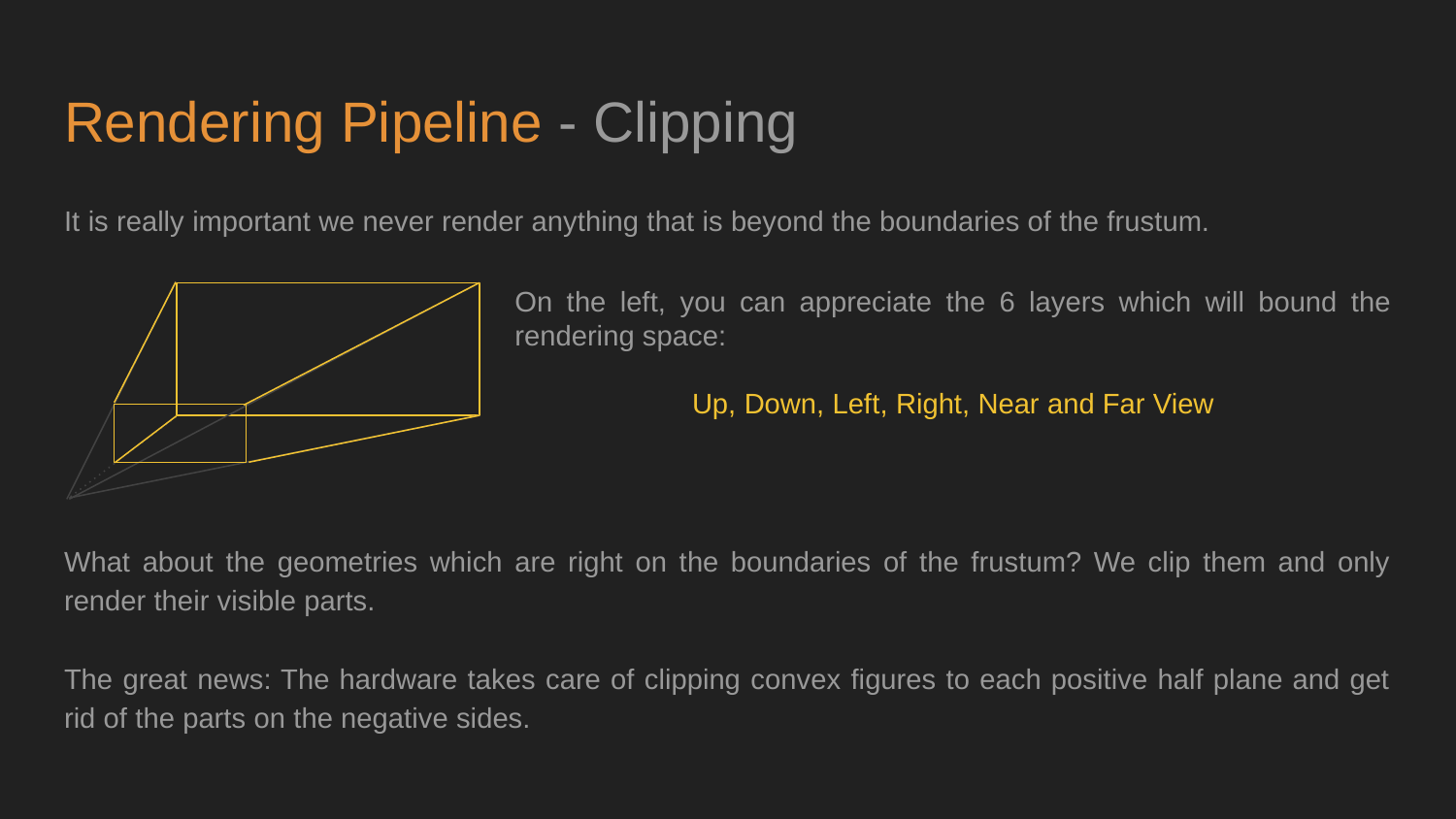

# Rendering Pipeline - Clipping
It is really important we never render anything that is beyond the boundaries of the frustum.
On the left, you can appreciate the 6 layers which will bound the rendering space:

Up, Down, Left, Right, Near and Far View

What about the geometries which are right on the boundaries of the frustum? We clip them and only render their visible parts.

The great news: The hardware takes care of clipping convex figures to each positive half plane and get rid of the parts on the negative sides.